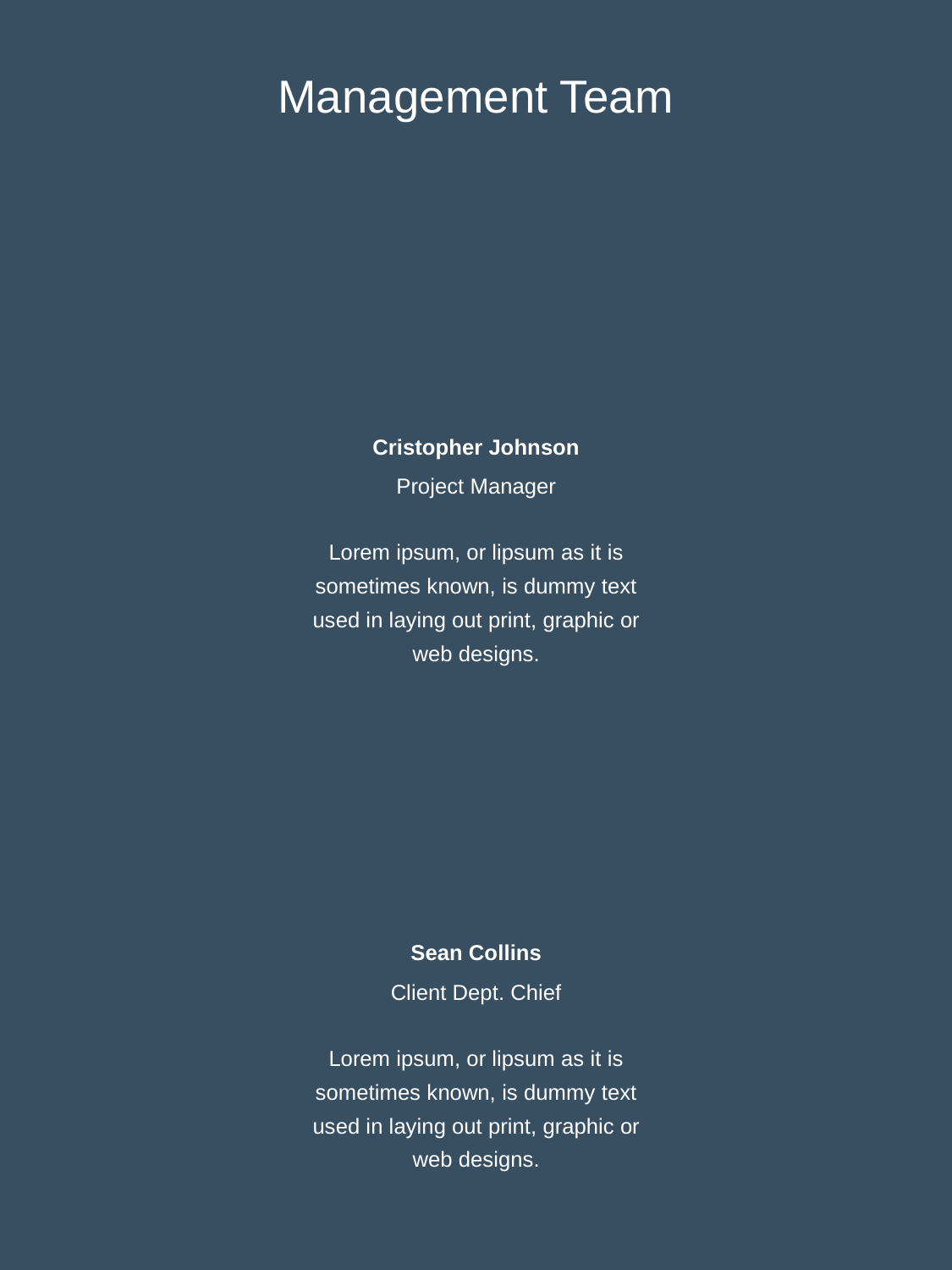

Management Team

Cristopher Johnson
Project Manager
Lorem ipsum, or lipsum as it is sometimes known, is dummy text used in laying out print, graphic or web designs.

Sean Collins
Client Dept. Chief
Lorem ipsum, or lipsum as it is sometimes known, is dummy text used in laying out print, graphic or web designs.